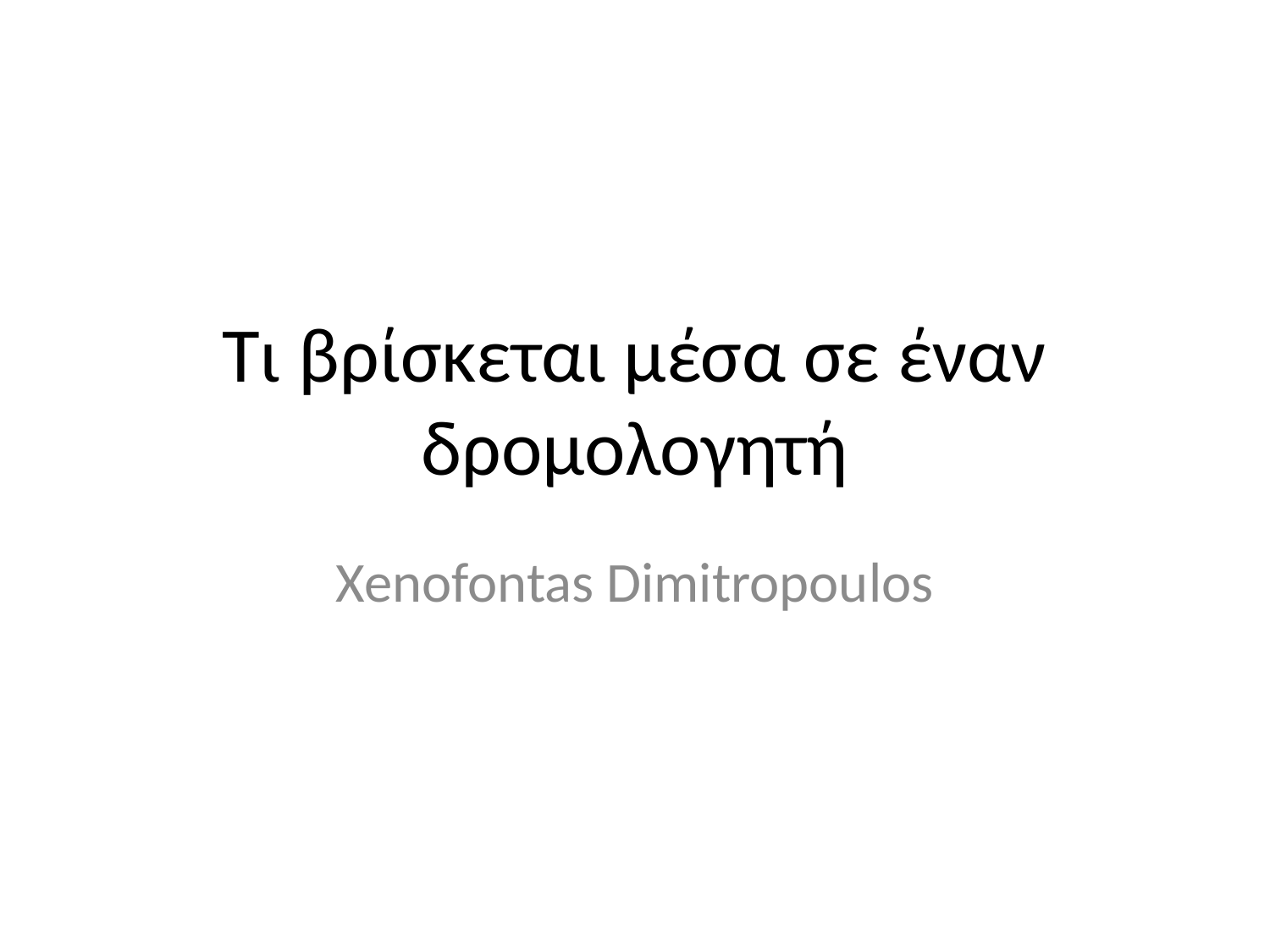

# Τι βρίσκεται μέσα σε έναν δρομολογητή
Xenofontas Dimitropoulos